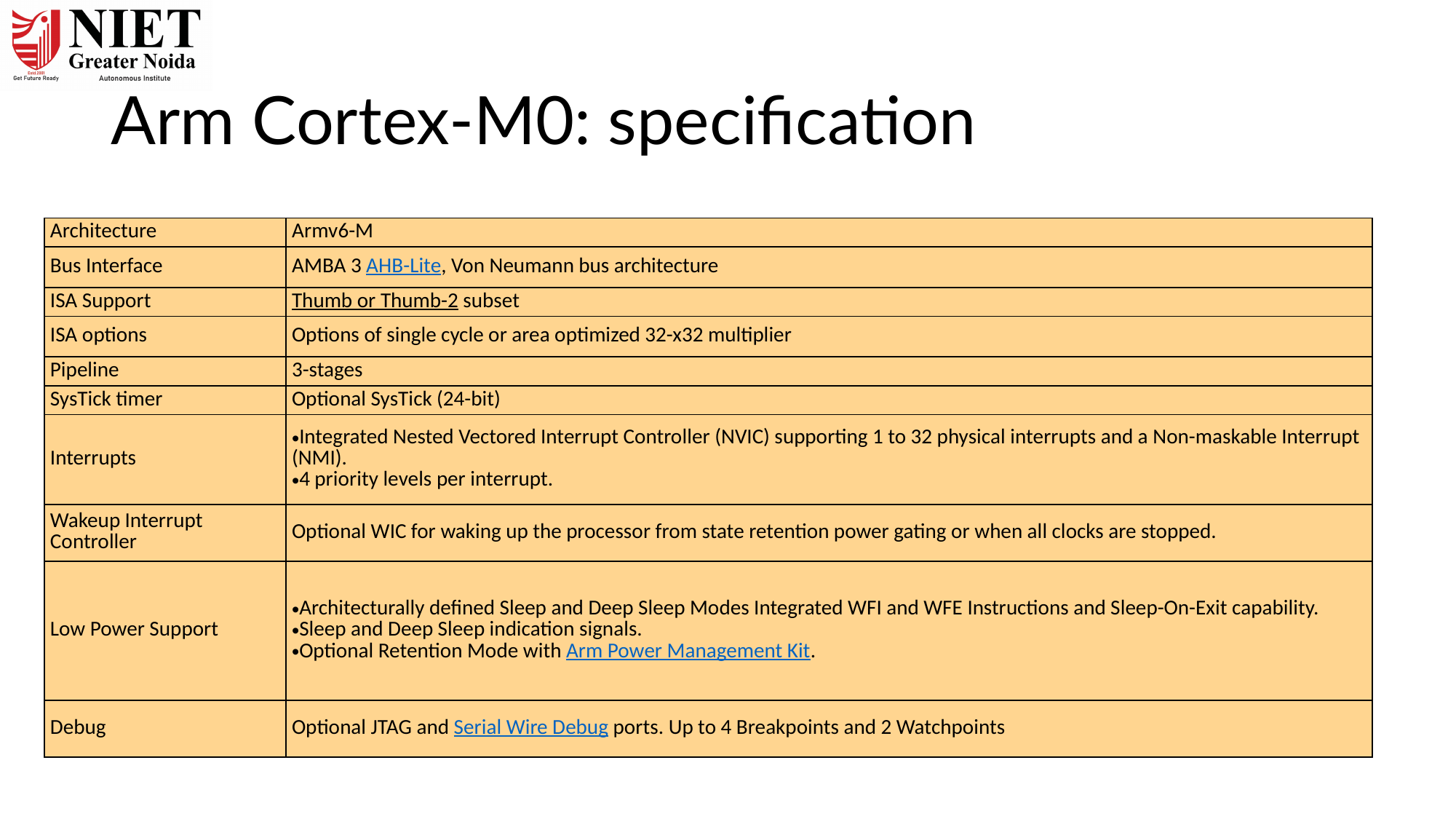

# Arm Cortex-M0: specification
| Architecture | Armv6-M |
| --- | --- |
| Bus Interface | AMBA 3 AHB-Lite, Von Neumann bus architecture |
| ISA Support | Thumb or Thumb-2 subset |
| ISA options | Options of single cycle or area optimized 32-x32 multiplier |
| Pipeline | 3-stages |
| SysTick timer | Optional SysTick (24-bit) |
| Interrupts | Integrated Nested Vectored Interrupt Controller (NVIC) supporting 1 to 32 physical interrupts and a Non-maskable Interrupt (NMI). 4 priority levels per interrupt. |
| Wakeup Interrupt Controller | Optional WIC for waking up the processor from state retention power gating or when all clocks are stopped. |
| Low Power Support | Architecturally defined Sleep and Deep Sleep Modes Integrated WFI and WFE Instructions and Sleep-On-Exit capability. Sleep and Deep Sleep indication signals. Optional Retention Mode with Arm Power Management Kit. |
| Debug | Optional JTAG and Serial Wire Debug ports. Up to 4 Breakpoints and 2 Watchpoints |